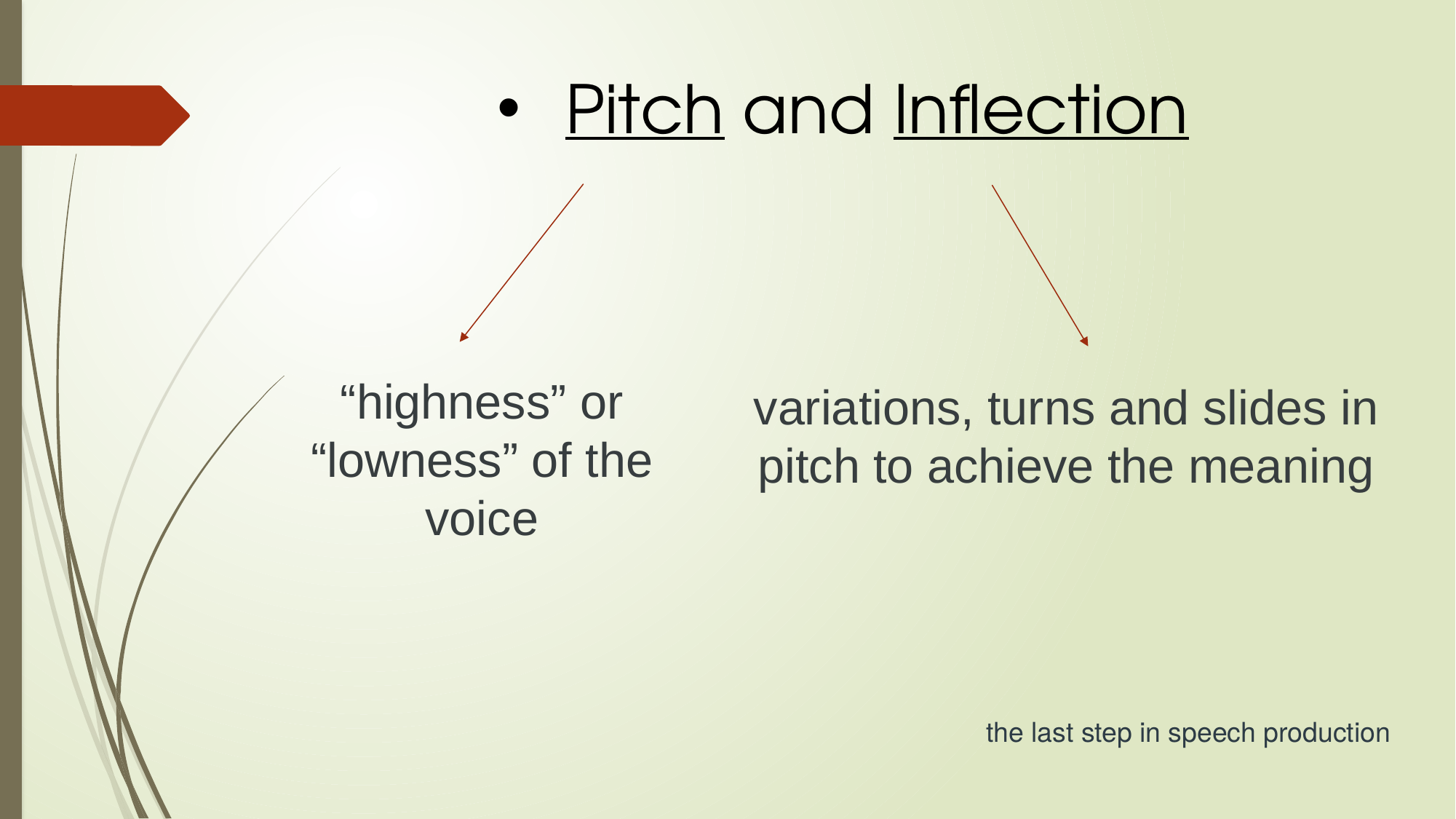

Pitch and Inflection
“highness” or “lowness” of the voice
variations, turns and slides in pitch to achieve the meaning
the last step in speech production